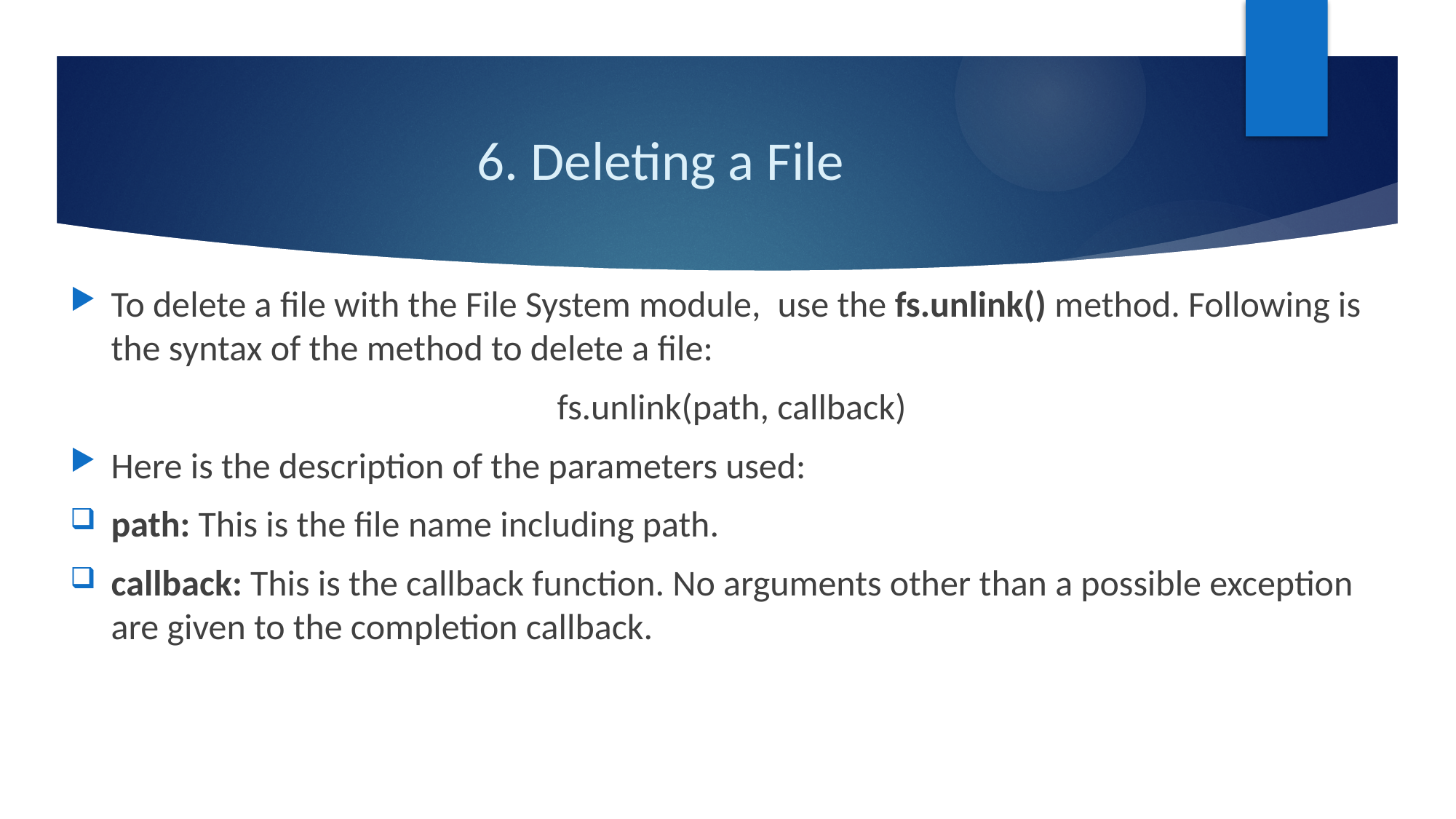

# 6. Deleting a File
To delete a file with the File System module,  use the fs.unlink() method. Following is the syntax of the method to delete a file:
fs.unlink(path, callback)
Here is the description of the parameters used:
path: This is the file name including path.
callback: This is the callback function. No arguments other than a possible exception are given to the completion callback.